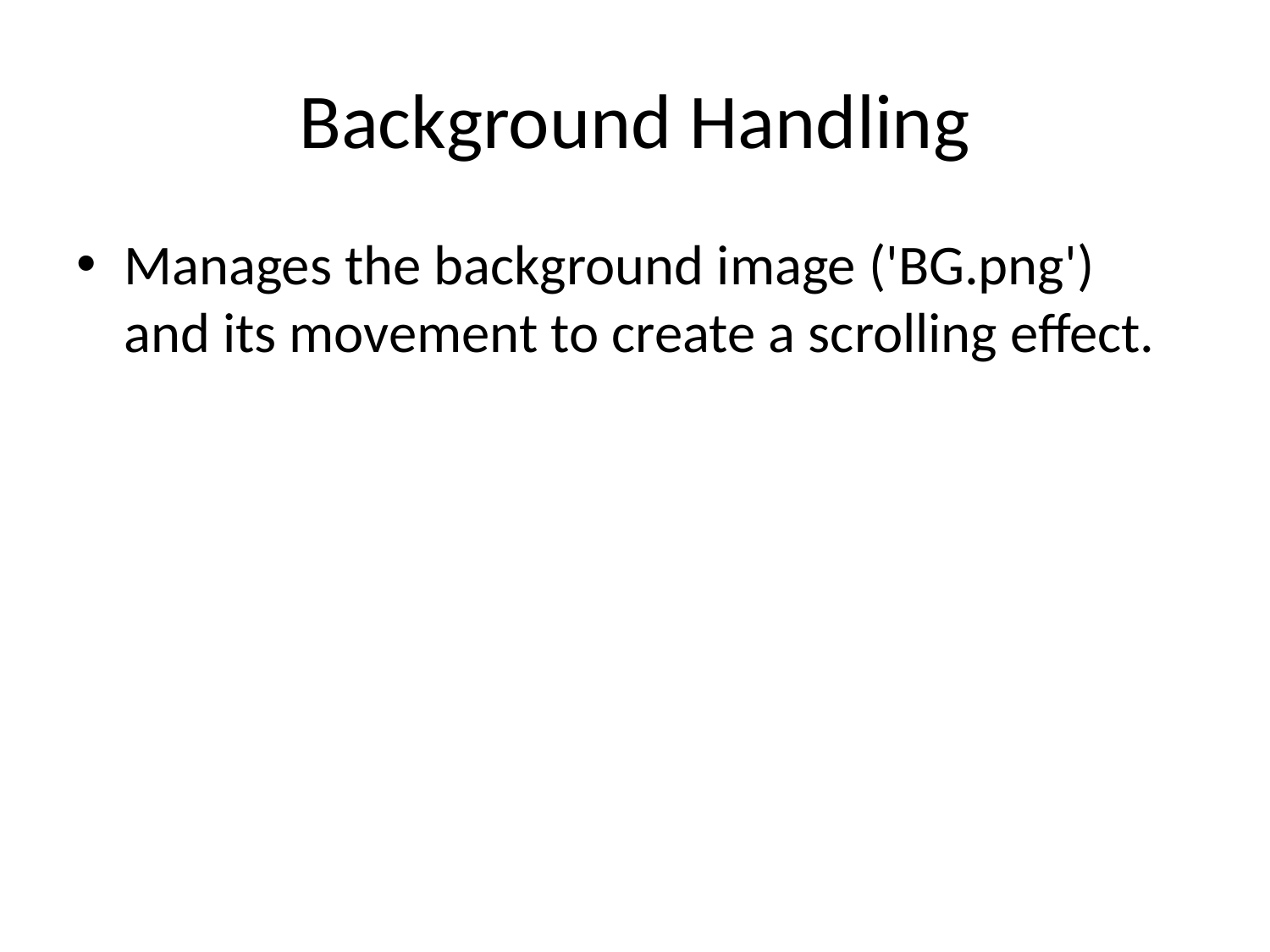

# Background Handling
Manages the background image ('BG.png') and its movement to create a scrolling effect.